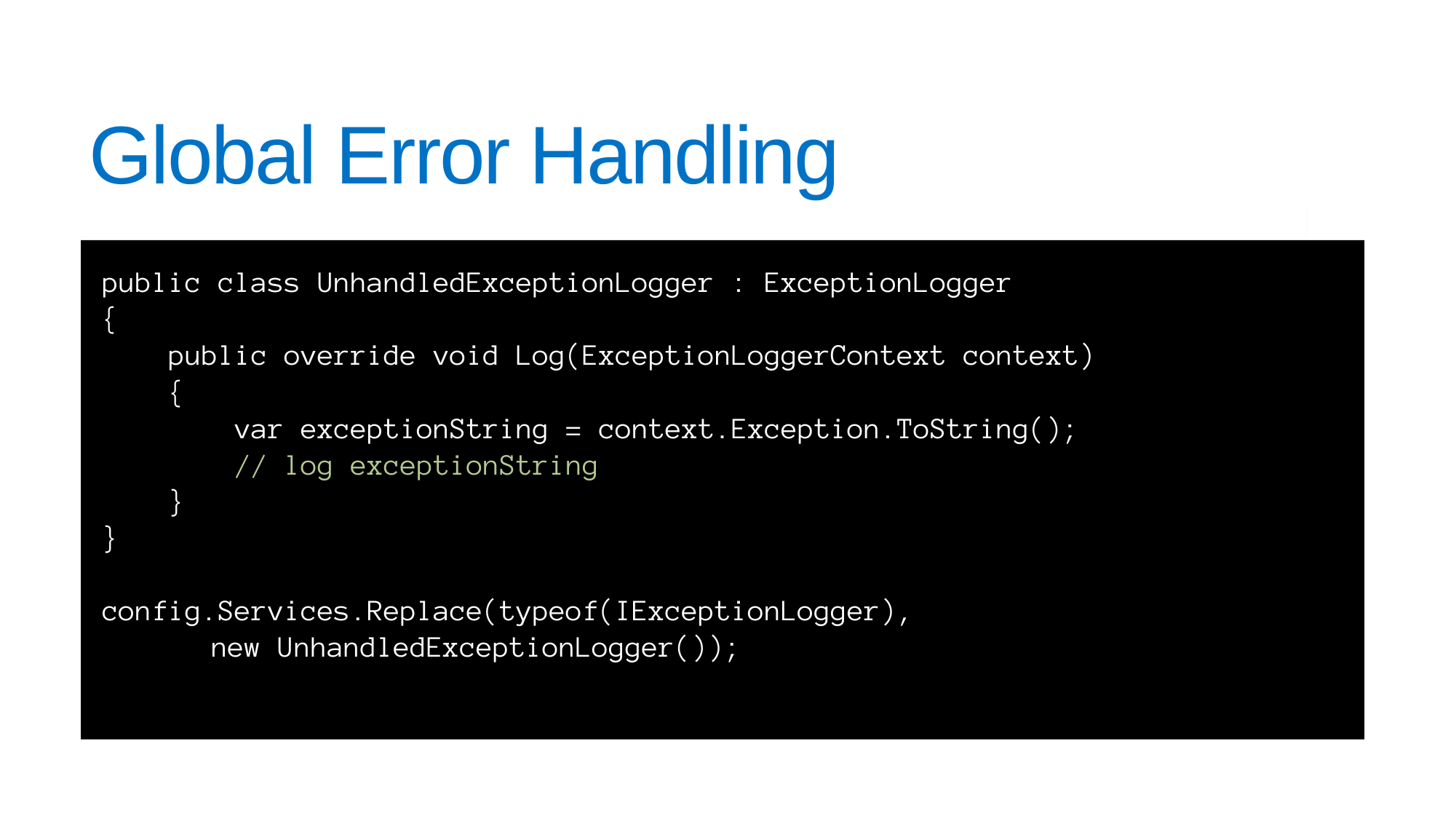

# Global Error Handling

public class UnhandledExceptionLogger : ExceptionLogger
{
    public override void Log(ExceptionLoggerContext context)
    {
        var exceptionString = context.Exception.ToString();
        // log exceptionString
    }
}

config.Services.Replace(typeof(IExceptionLogger),
	new UnhandledExceptionLogger());